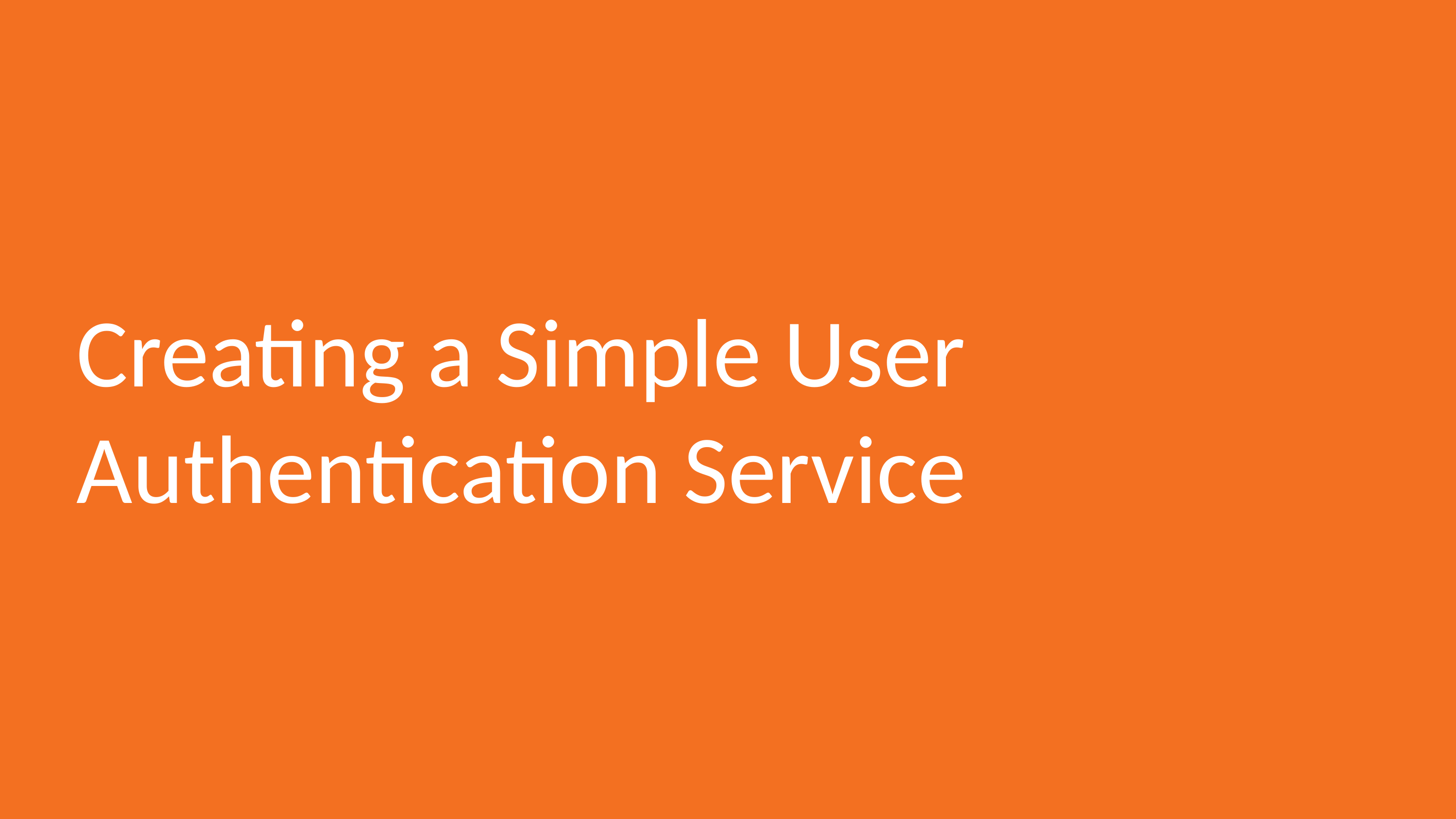

# Creating a Simple User Authentication Service